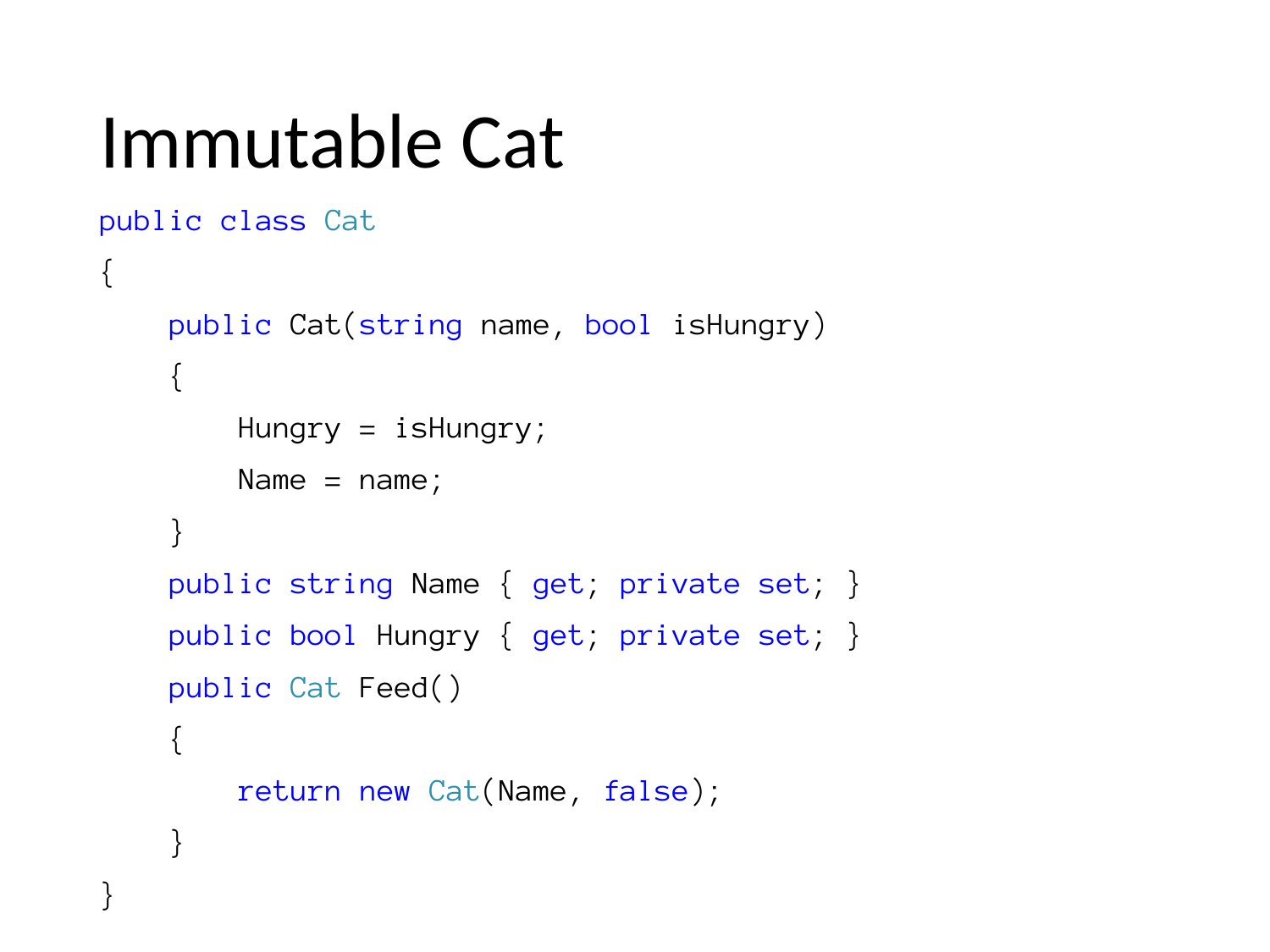

# Immutable Cat
public class Cat
{
    public Cat(string name, bool isHungry)
    {
        Hungry = isHungry;
        Name = name;
    }
    public string Name { get; private set; }
    public bool Hungry { get; private set; }
    public Cat Feed()
    {
        return new Cat(Name, false);
    }
}